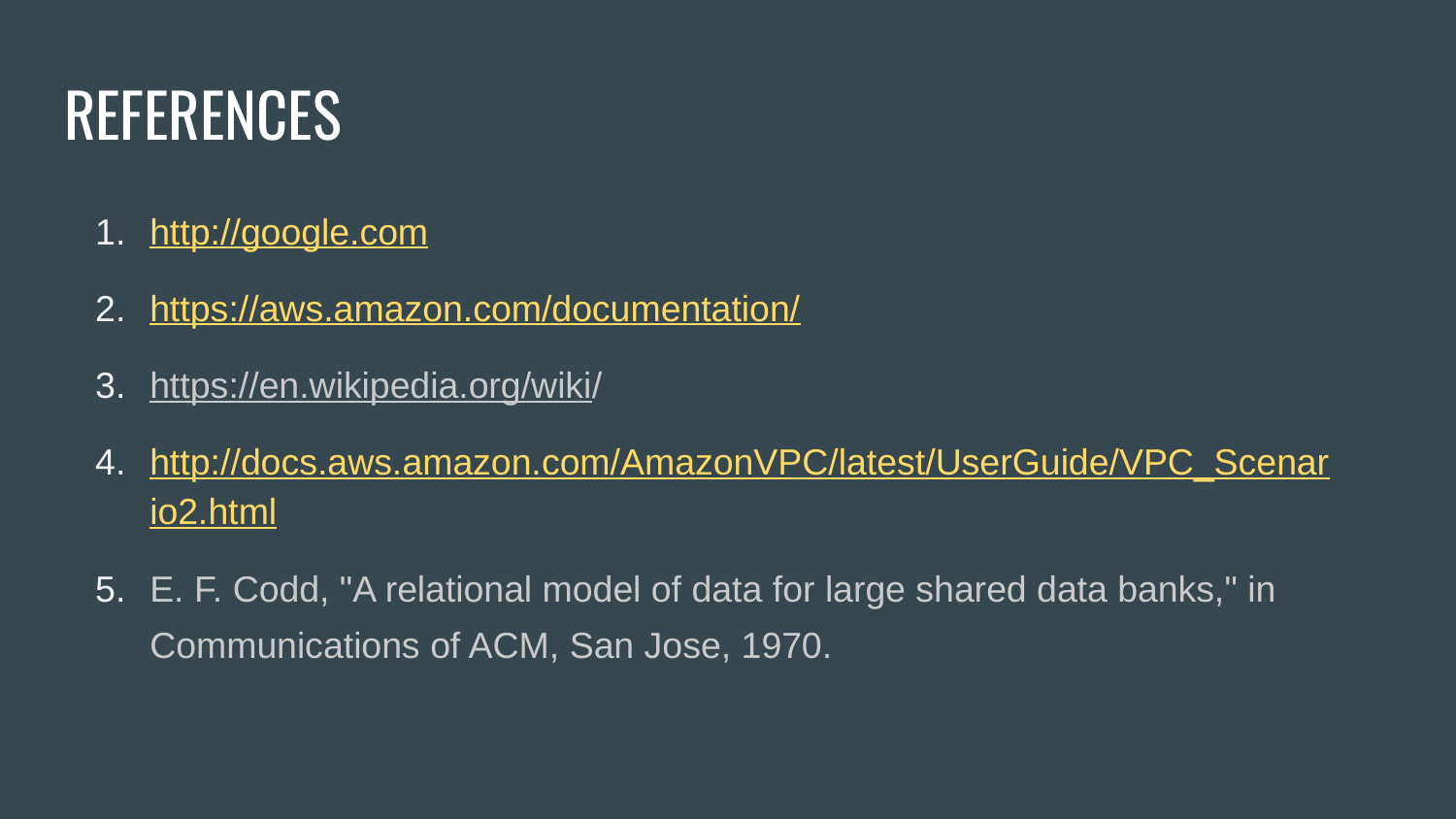

# REFERENCES
http://google.com
https://aws.amazon.com/documentation/
https://en.wikipedia.org/wiki/
http://docs.aws.amazon.com/AmazonVPC/latest/UserGuide/VPC_Scenario2.html
E. F. Codd, "A relational model of data for large shared data banks," in Communications of ACM, San Jose, 1970.